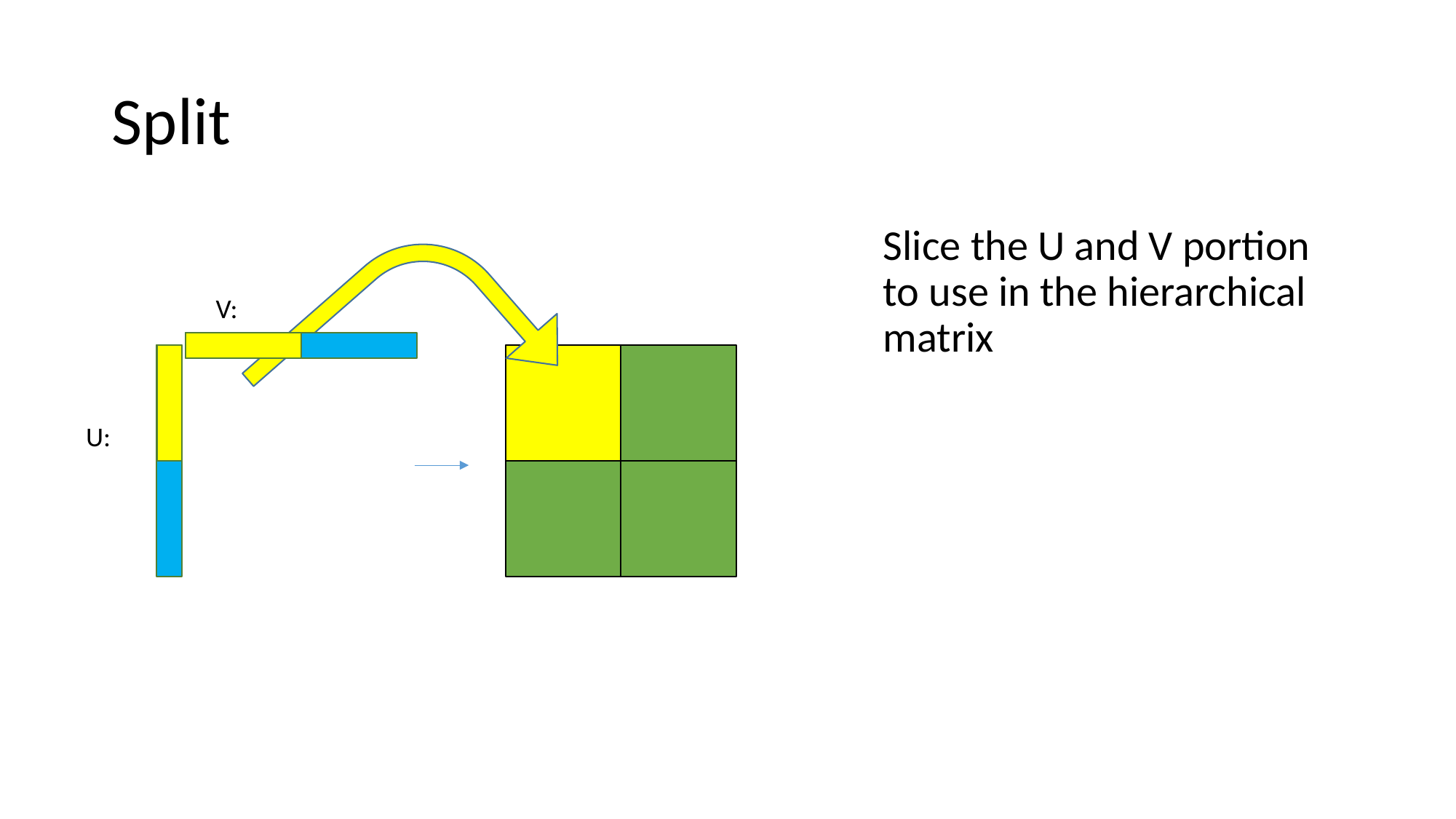

# Split
Slice the U and V portion to use in the hierarchical matrix

V:

U: